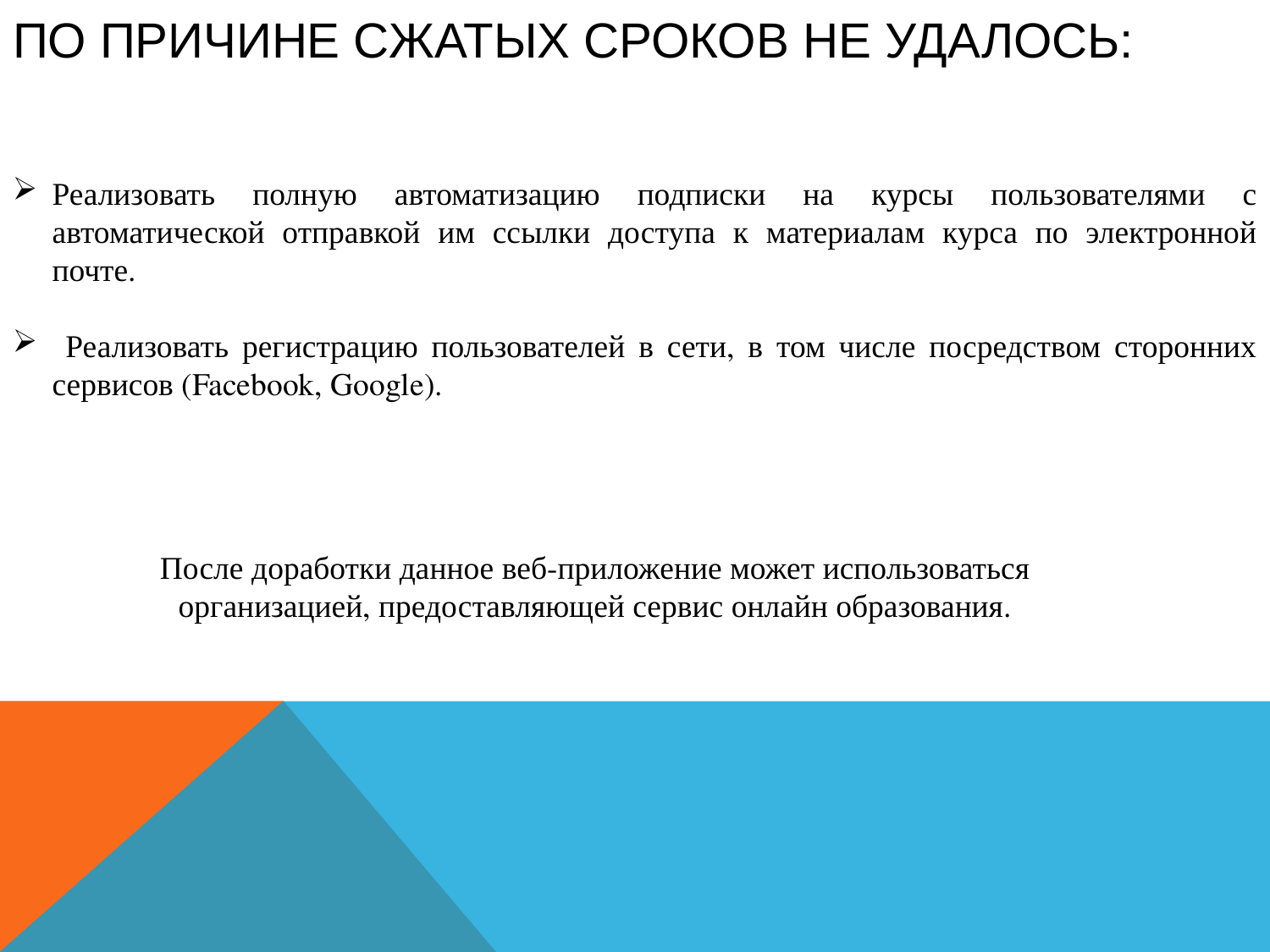

# По причине сжатых сроков не удалось:

Реализовать полную автоматизацию подписки на курсы пользователями с автоматической отправкой им ссылки доступа к материалам курса по электронной почте.

 Реализовать регистрацию пользователей в сети, в том числе посредством сторонних сервисов (Facebook, Google).
После доработки данное веб-приложение может использоваться организацией, предоставляющей сервис онлайн образования.